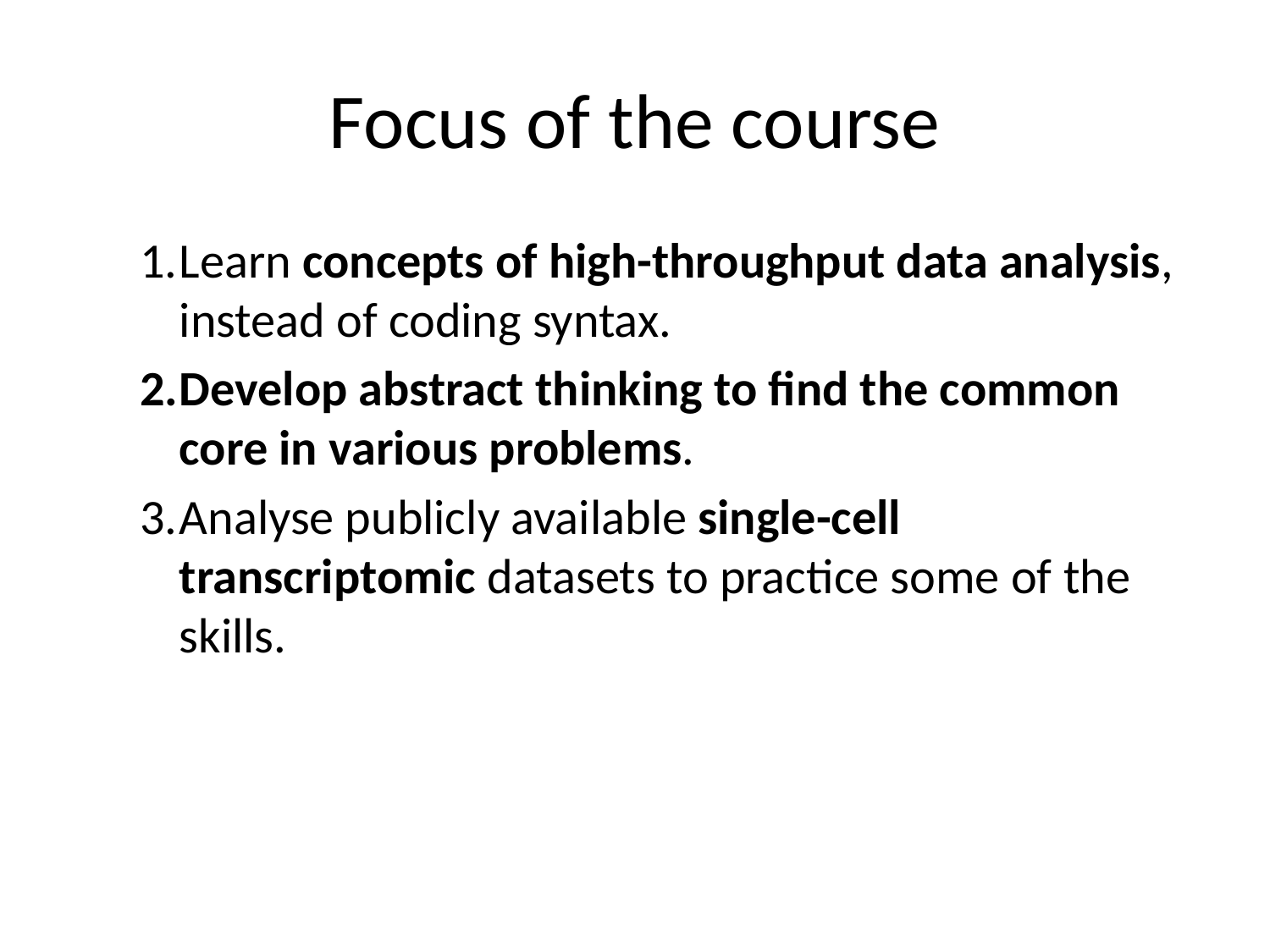

# Focus of the course
Learn concepts of high-throughput data analysis, instead of coding syntax.
Develop abstract thinking to find the common core in various problems.
Analyse publicly available single-cell transcriptomic datasets to practice some of the skills.